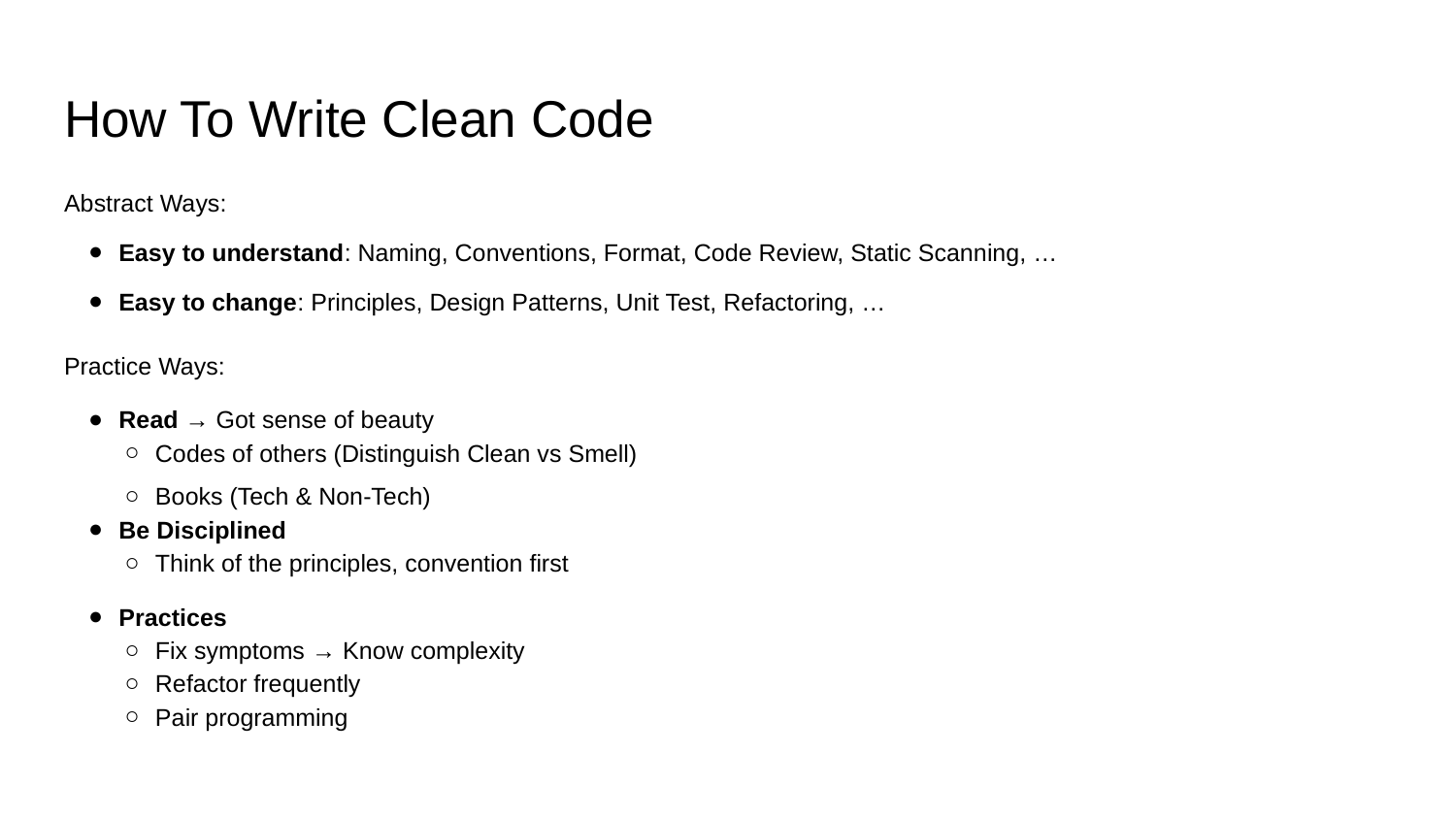

# How To Write Clean Code
Abstract Ways:
Easy to understand: Naming, Conventions, Format, Code Review, Static Scanning, …
Easy to change: Principles, Design Patterns, Unit Test, Refactoring, …
Practice Ways:
Read → Got sense of beauty
Codes of others (Distinguish Clean vs Smell)
Books (Tech & Non-Tech)
Be Disciplined
Think of the principles, convention first
Practices
Fix symptoms → Know complexity
Refactor frequently
Pair programming